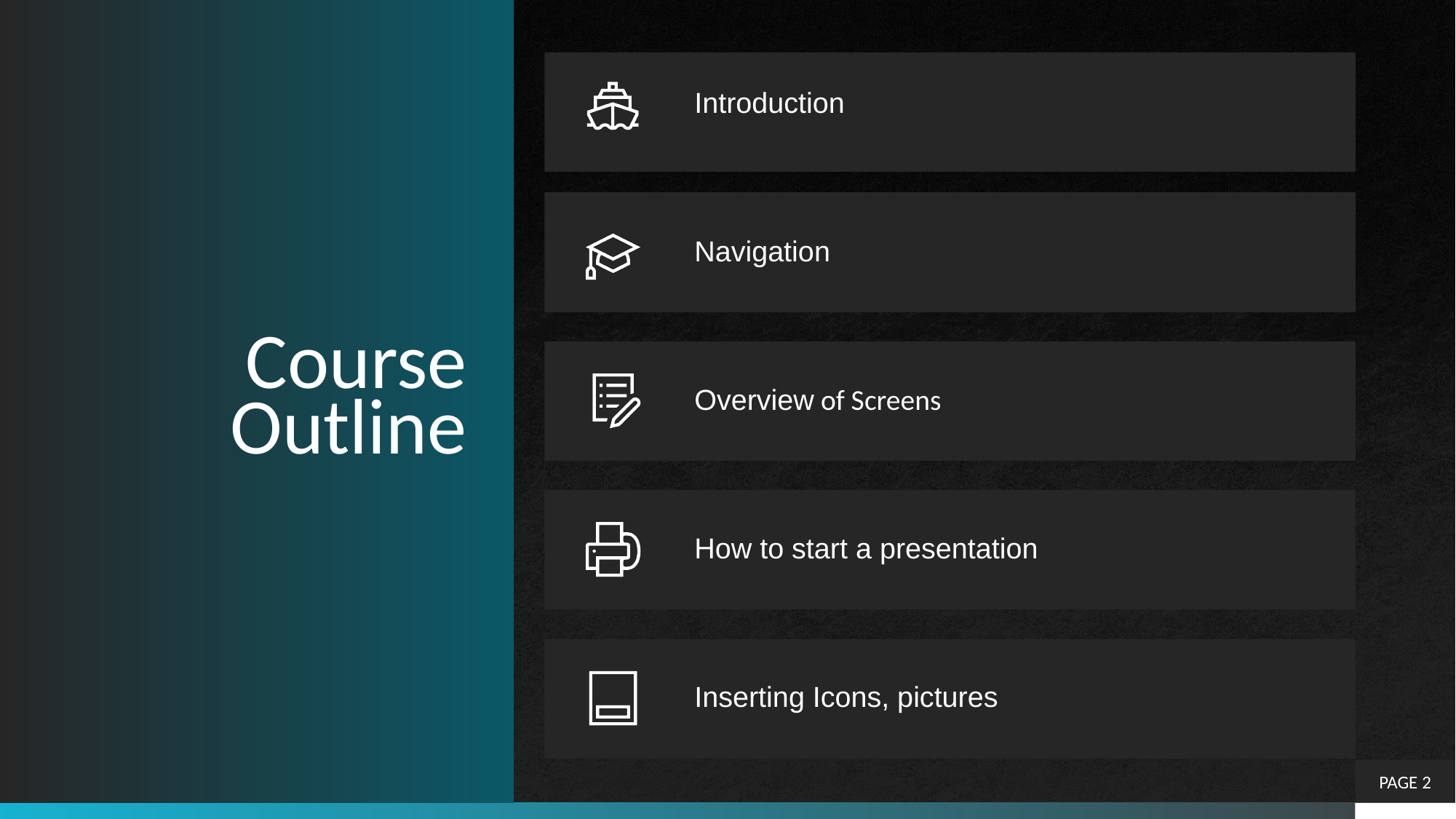

# Course Outline

Introduction

Navigation

Overview of Screens

How to start a presentation

Inserting Icons, pictures

PAGE 2